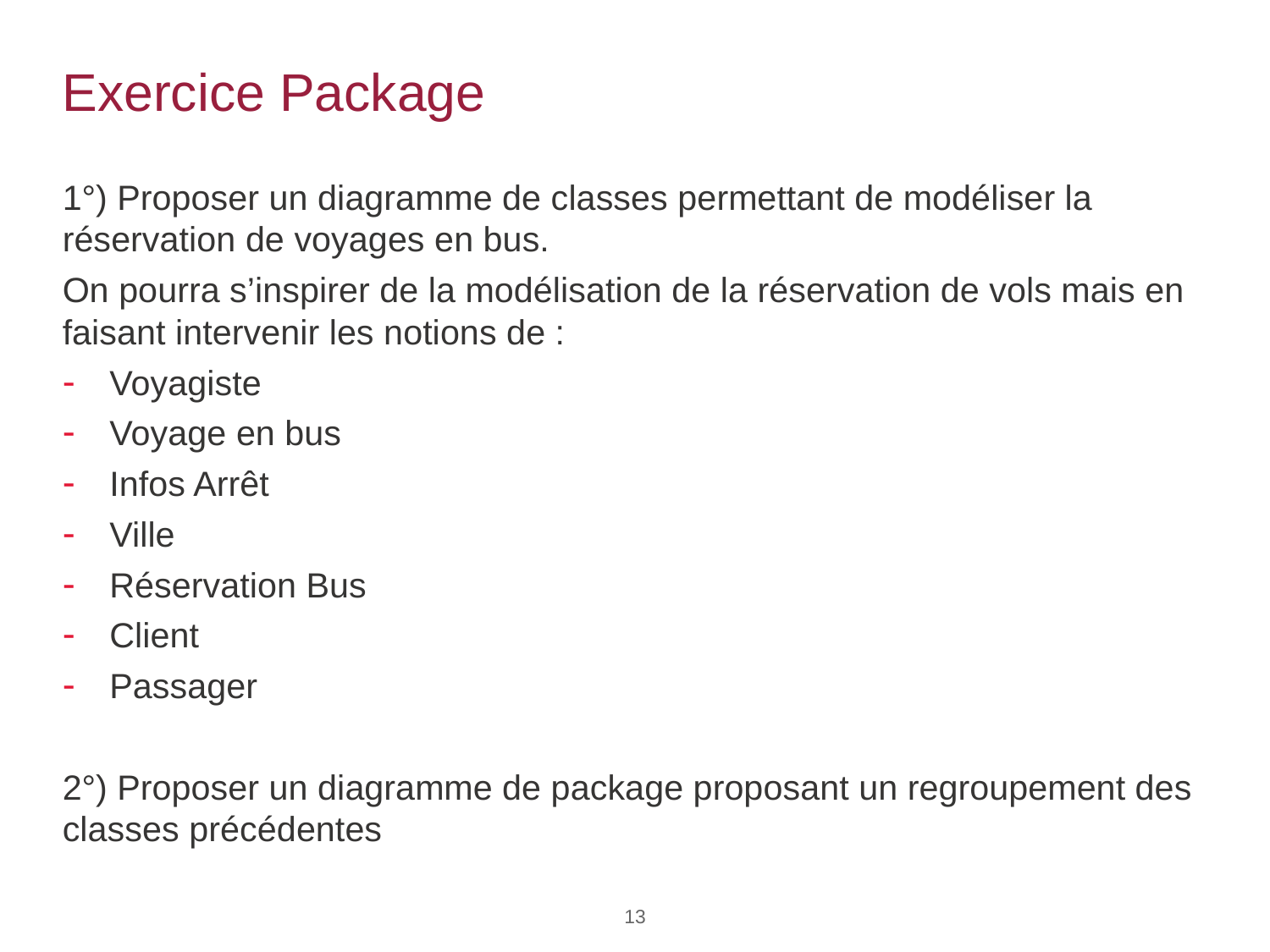

# Exercice Package
1°) Proposer un diagramme de classes permettant de modéliser la réservation de voyages en bus.
On pourra s’inspirer de la modélisation de la réservation de vols mais en faisant intervenir les notions de :
Voyagiste
Voyage en bus
Infos Arrêt
Ville
Réservation Bus
Client
Passager

2°) Proposer un diagramme de package proposant un regroupement des classes précédentes

13